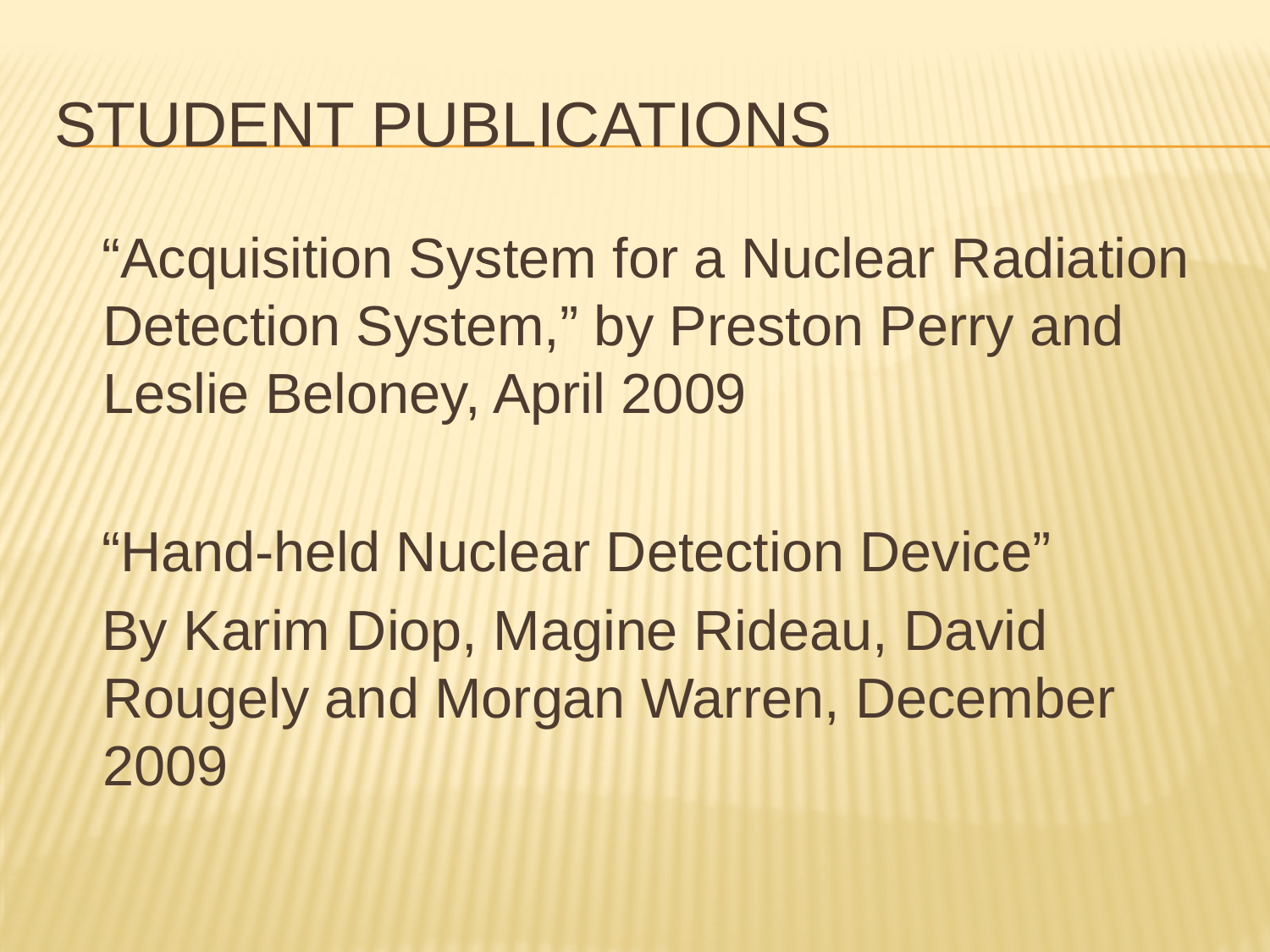

# Student Publications
   “Acquisition System for a Nuclear Radiation Detection System,” by Preston Perry and Leslie Beloney, April 2009

   “Hand-held Nuclear Detection Device”
   By Karim Diop, Magine Rideau, David Rougely and Morgan Warren, December 2009